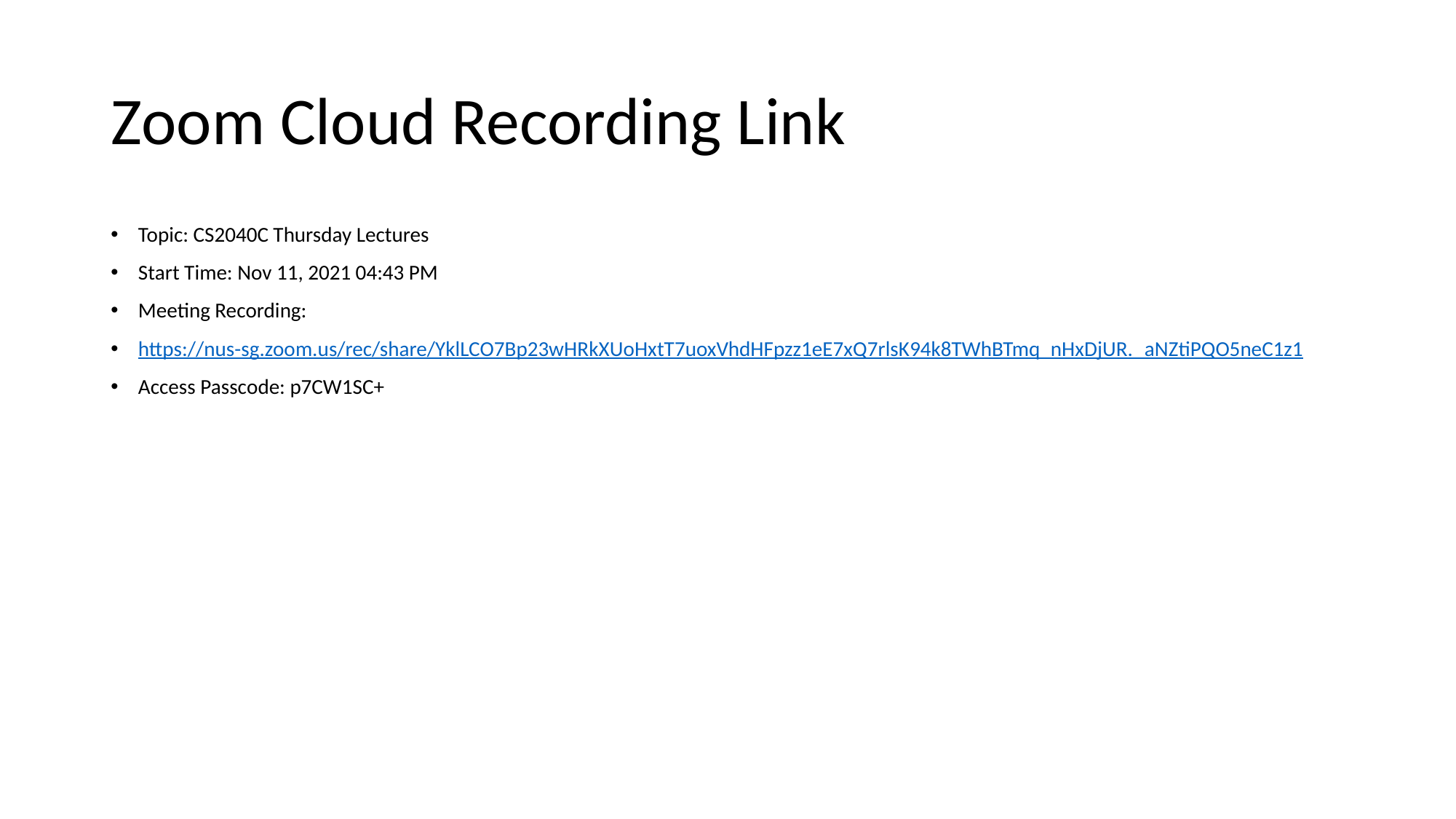

# Zoom Cloud Recording Link
Topic: CS2040C Thursday Lectures
Start Time: Nov 11, 2021 04:43 PM
Meeting Recording:
https://nus-sg.zoom.us/rec/share/YklLCO7Bp23wHRkXUoHxtT7uoxVhdHFpzz1eE7xQ7rlsK94k8TWhBTmq_nHxDjUR._aNZtiPQO5neC1z1
Access Passcode: p7CW1SC+